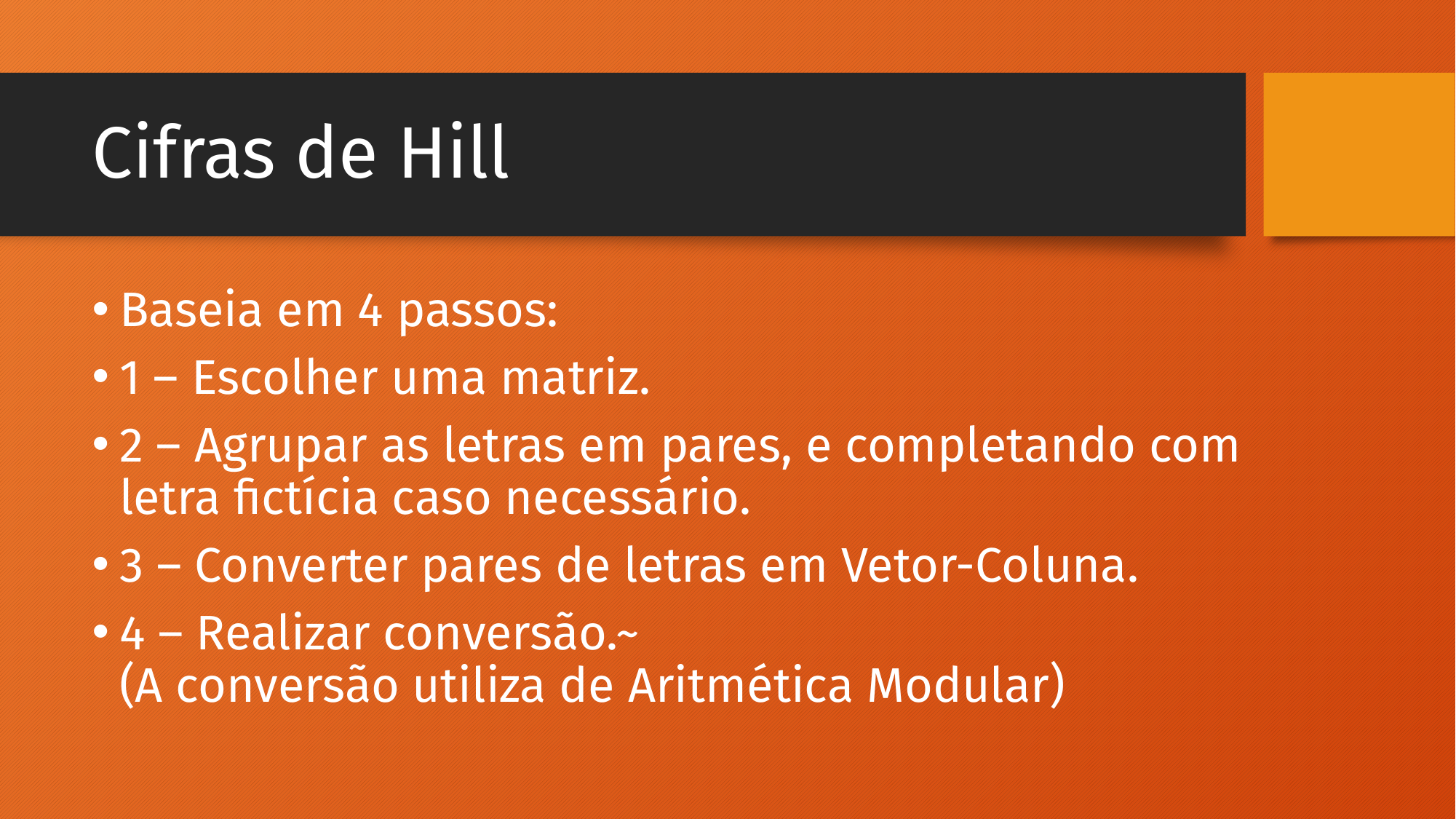

# Cifras de Hill
Baseia em 4 passos:
1 – Escolher uma matriz.
2 – Agrupar as letras em pares, e completando com letra fictícia caso necessário.
3 – Converter pares de letras em Vetor-Coluna.
4 – Realizar conversão.~
(A conversão utiliza de Aritmética Modular)